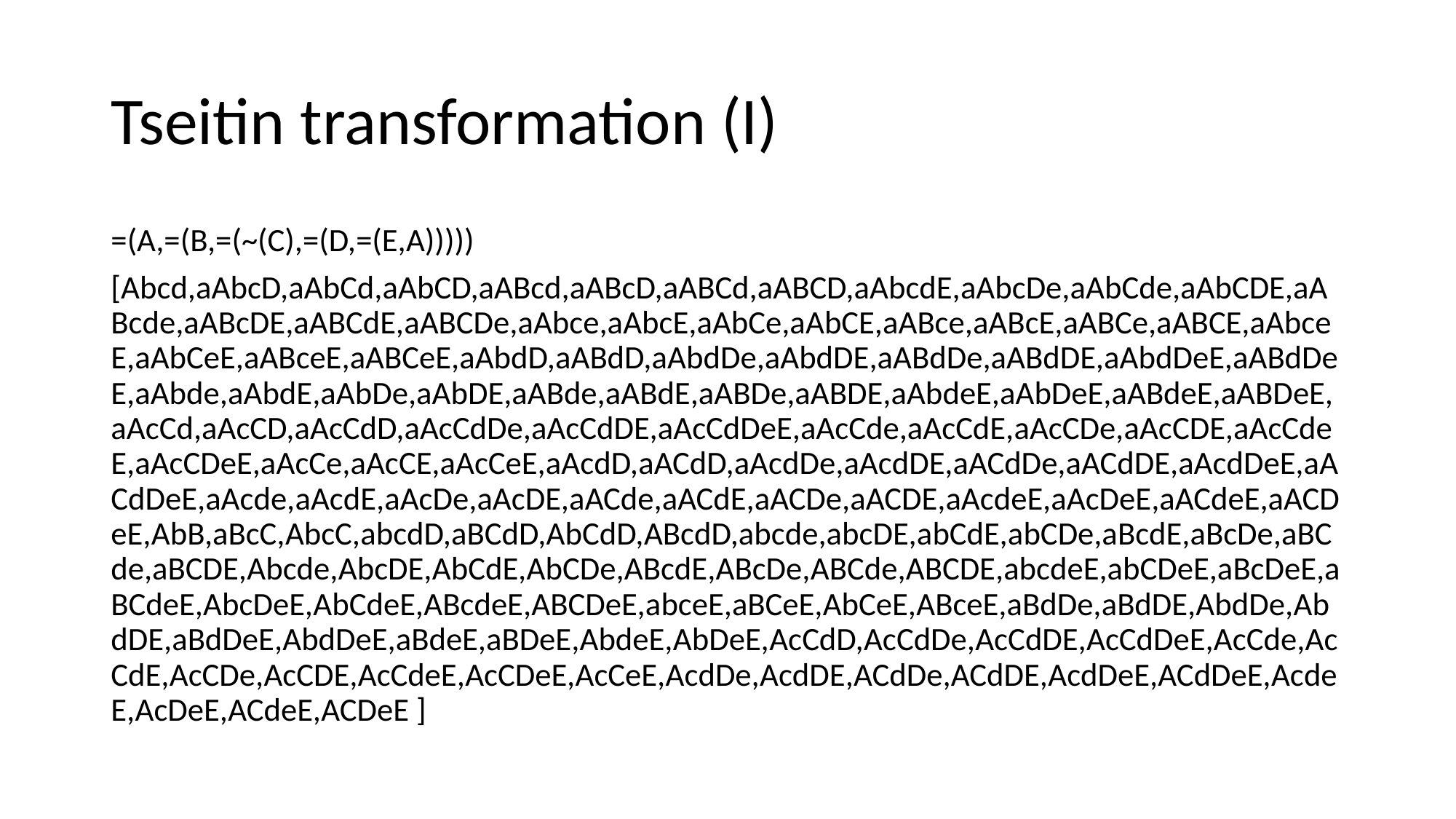

# Tseitin transformation (I)
=(A,=(B,=(~(C),=(D,=(E,A)))))
[Abcd,aAbcD,aAbCd,aAbCD,aABcd,aABcD,aABCd,aABCD,aAbcdE,aAbcDe,aAbCde,aAbCDE,aABcde,aABcDE,aABCdE,aABCDe,aAbce,aAbcE,aAbCe,aAbCE,aABce,aABcE,aABCe,aABCE,aAbceE,aAbCeE,aABceE,aABCeE,aAbdD,aABdD,aAbdDe,aAbdDE,aABdDe,aABdDE,aAbdDeE,aABdDeE,aAbde,aAbdE,aAbDe,aAbDE,aABde,aABdE,aABDe,aABDE,aAbdeE,aAbDeE,aABdeE,aABDeE,aAcCd,aAcCD,aAcCdD,aAcCdDe,aAcCdDE,aAcCdDeE,aAcCde,aAcCdE,aAcCDe,aAcCDE,aAcCdeE,aAcCDeE,aAcCe,aAcCE,aAcCeE,aAcdD,aACdD,aAcdDe,aAcdDE,aACdDe,aACdDE,aAcdDeE,aACdDeE,aAcde,aAcdE,aAcDe,aAcDE,aACde,aACdE,aACDe,aACDE,aAcdeE,aAcDeE,aACdeE,aACDeE,AbB,aBcC,AbcC,abcdD,aBCdD,AbCdD,ABcdD,abcde,abcDE,abCdE,abCDe,aBcdE,aBcDe,aBCde,aBCDE,Abcde,AbcDE,AbCdE,AbCDe,ABcdE,ABcDe,ABCde,ABCDE,abcdeE,abCDeE,aBcDeE,aBCdeE,AbcDeE,AbCdeE,ABcdeE,ABCDeE,abceE,aBCeE,AbCeE,ABceE,aBdDe,aBdDE,AbdDe,AbdDE,aBdDeE,AbdDeE,aBdeE,aBDeE,AbdeE,AbDeE,AcCdD,AcCdDe,AcCdDE,AcCdDeE,AcCde,AcCdE,AcCDe,AcCDE,AcCdeE,AcCDeE,AcCeE,AcdDe,AcdDE,ACdDe,ACdDE,AcdDeE,ACdDeE,AcdeE,AcDeE,ACdeE,ACDeE ]